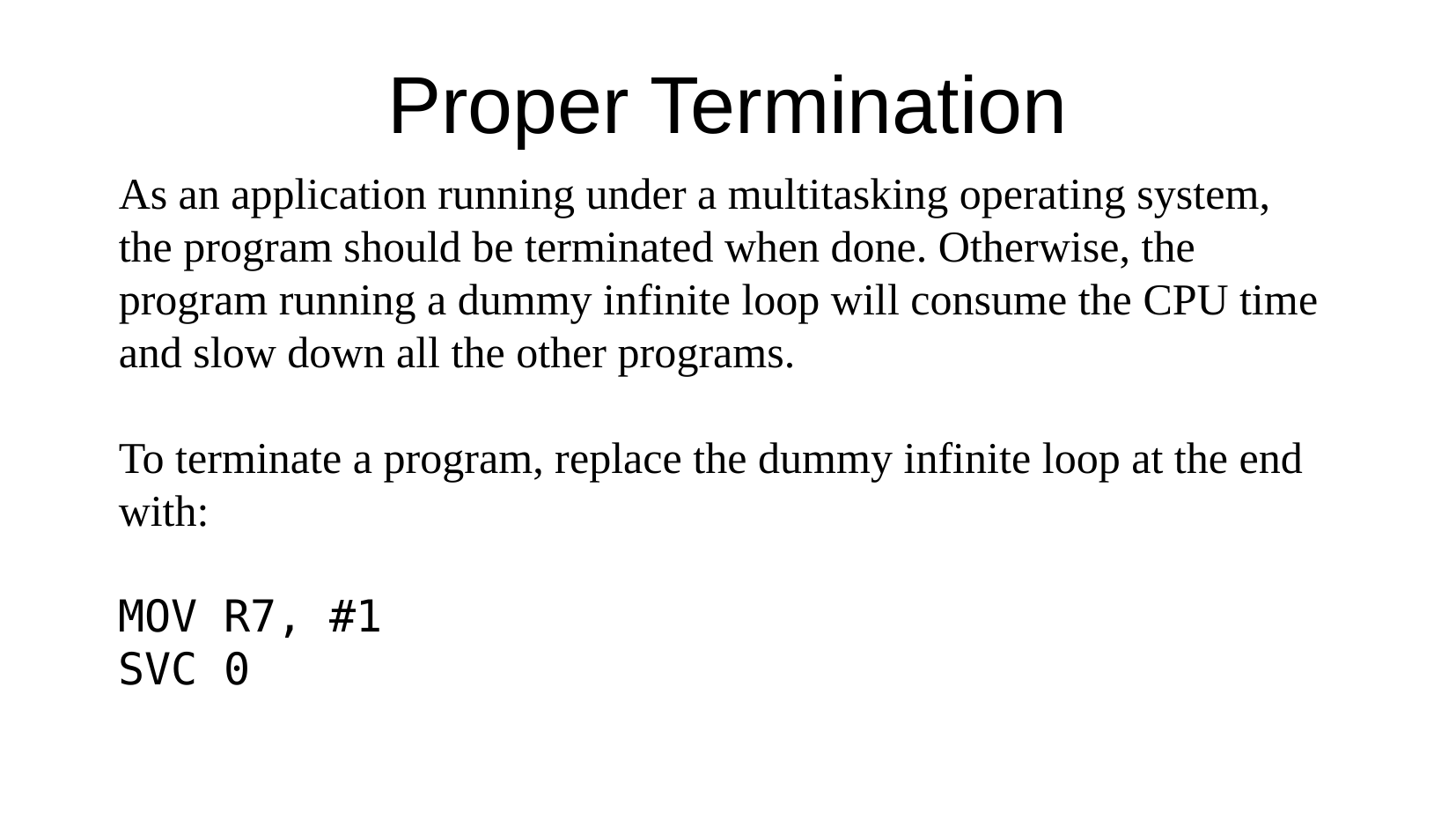

Proper Termination
As an application running under a multitasking operating system, the program should be terminated when done. Otherwise, the program running a dummy infinite loop will consume the CPU time and slow down all the other programs.

To terminate a program, replace the dummy infinite loop at the end with:

MOV R7, #1
SVC 0